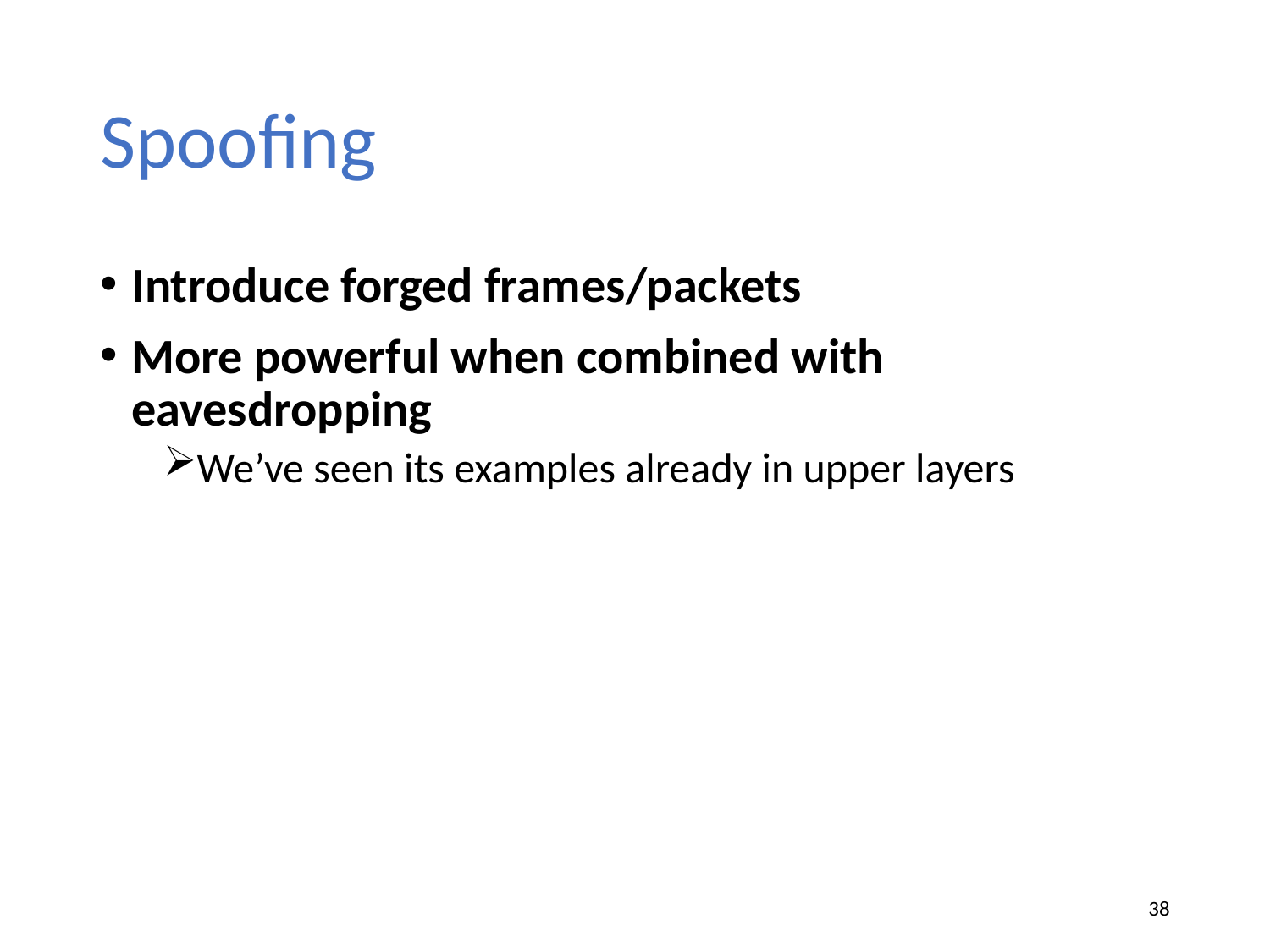

# Spoofing
Introduce forged frames/packets
More powerful when combined with eavesdropping
We’ve seen its examples already in upper layers

38